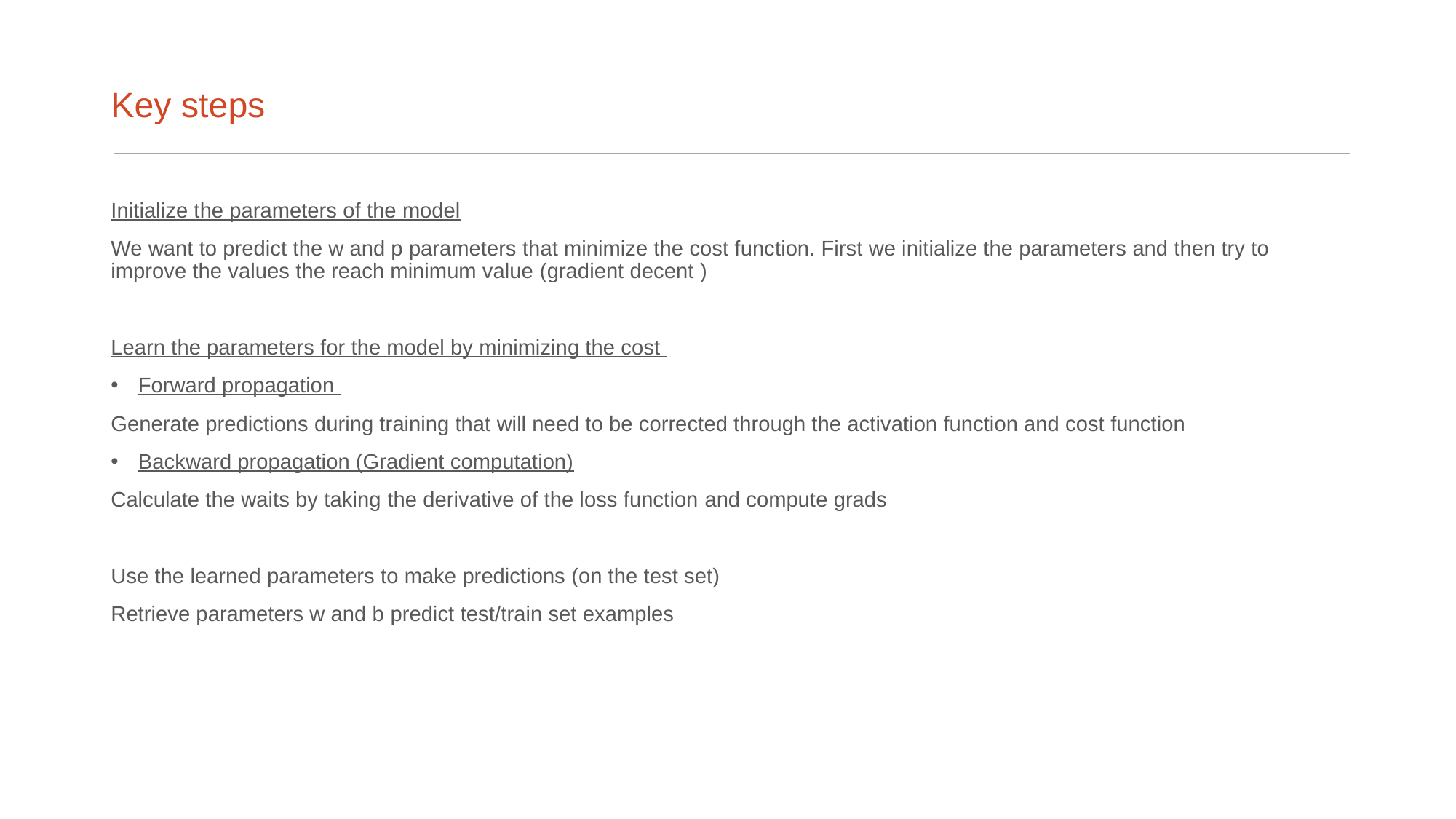

# Key steps
Initialize the parameters of the model
We want to predict the w and p parameters that minimize the cost function. First we initialize the parameters and then try to improve the values the reach minimum value (gradient decent )

Learn the parameters for the model by minimizing the cost
Forward propagation
Generate predictions during training that will need to be corrected through the activation function and cost function
Backward propagation (Gradient computation)
Calculate the waits by taking the derivative of the loss function and compute grads

Use the learned parameters to make predictions (on the test set)
Retrieve parameters w and b predict test/train set examples